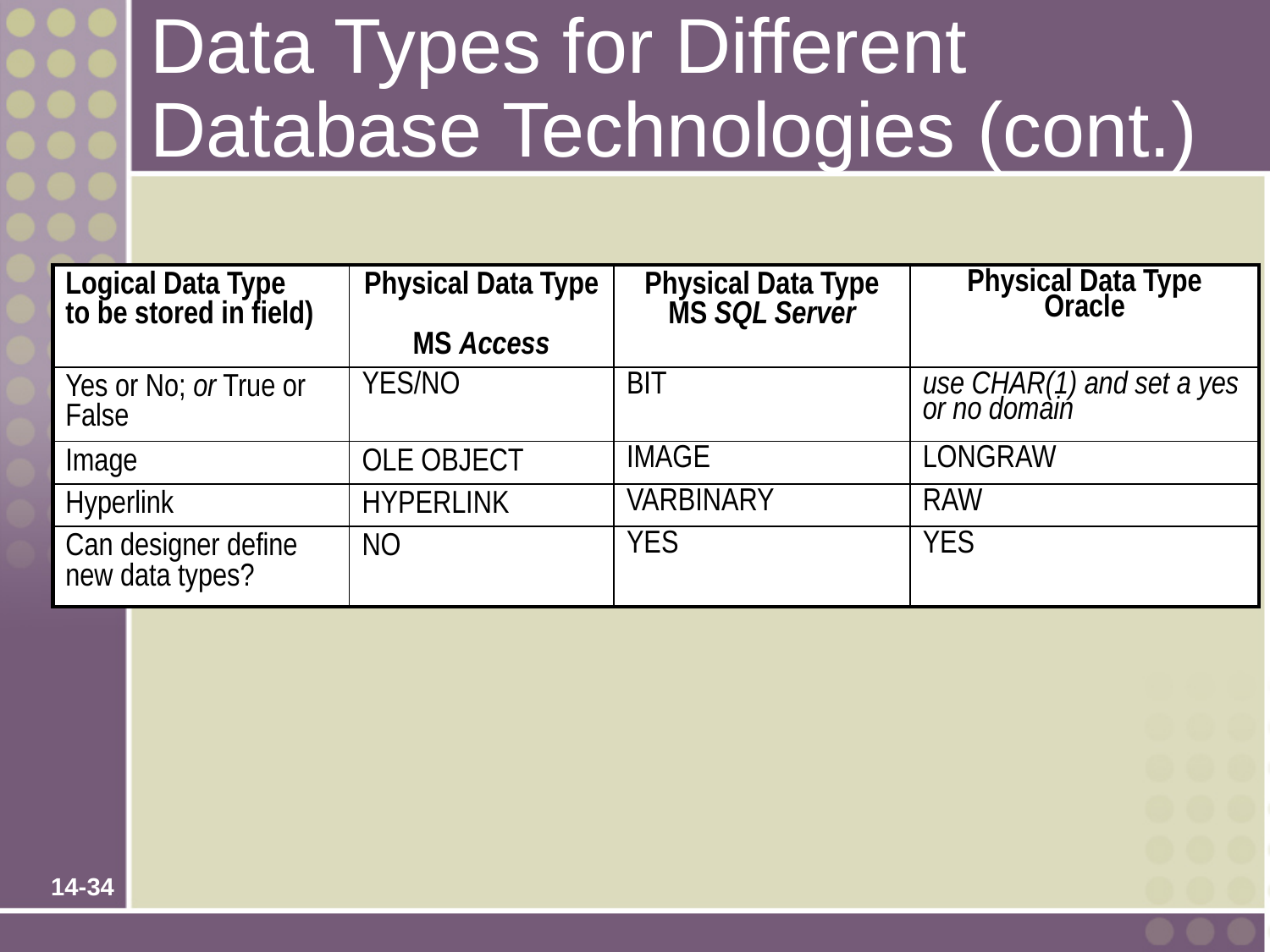

# Data Types for Different Database Technologies (cont.)
| Logical Data Type to be stored in field) | Physical Data Type MS Access | Physical Data Type MS SQL Server | Physical Data Type Oracle |
| --- | --- | --- | --- |
| Yes or No; or True or False | YES/NO | BIT | use CHAR(1) and set a yes or no domain |
| Image | OLE OBJECT | IMAGE | LONGRAW |
| Hyperlink | HYPERLINK | VARBINARY | RAW |
| Can designer define new data types? | NO | YES | YES |
14-34